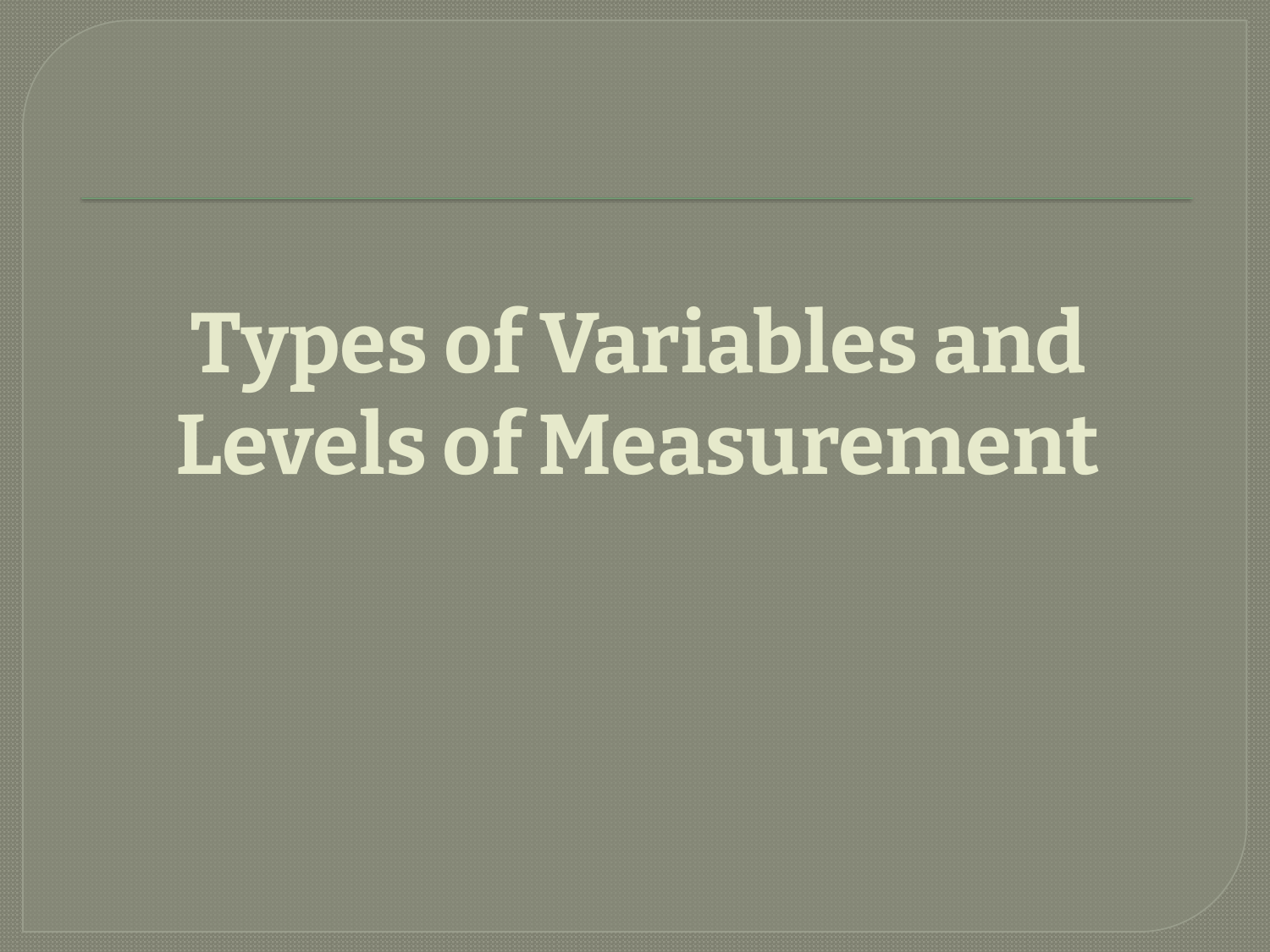

# Types of Variables and Levels of Measurement